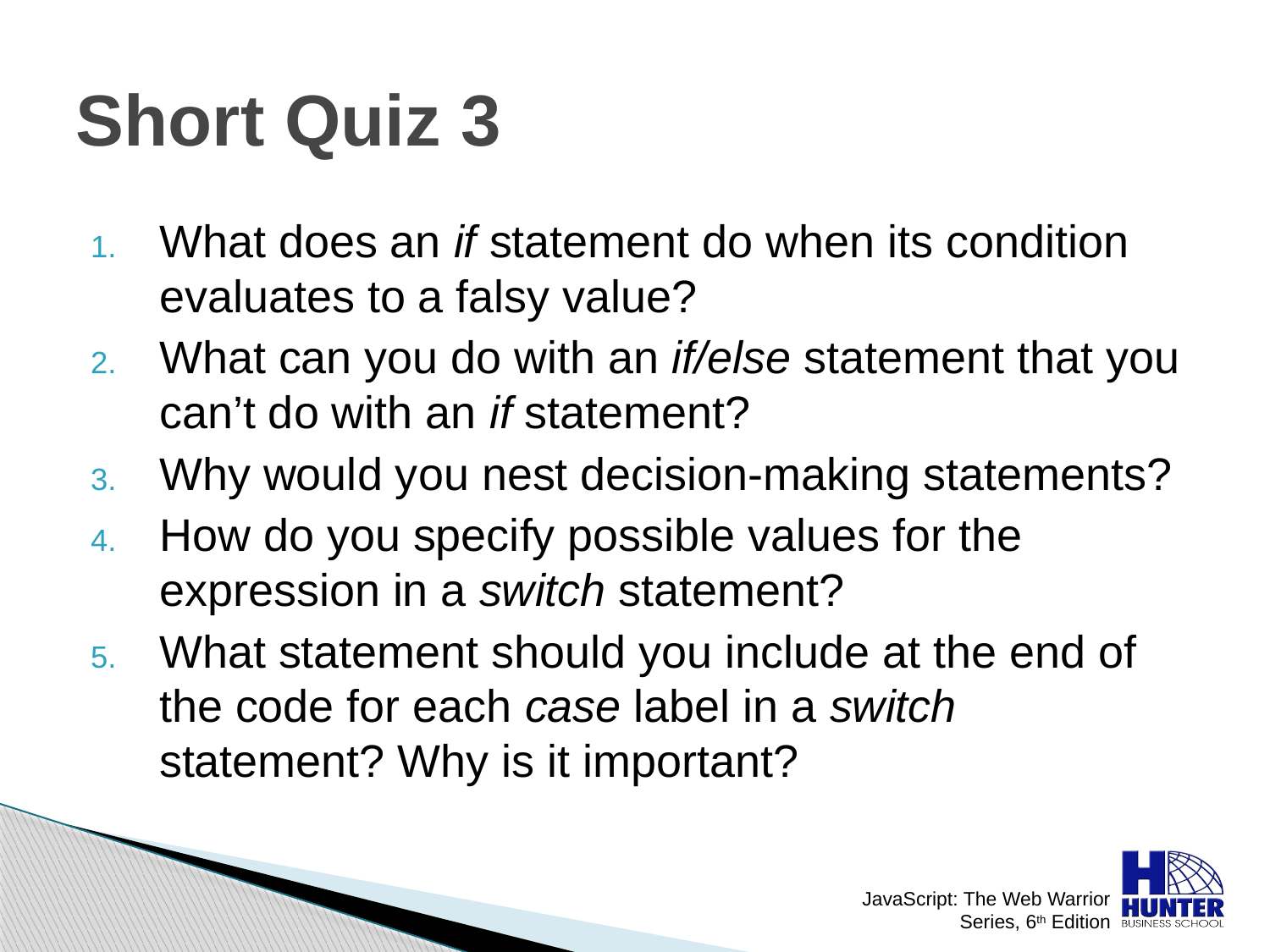

# Short Quiz 3
What does an if statement do when its condition evaluates to a falsy value?
What can you do with an if/else statement that you can’t do with an if statement?
Why would you nest decision-making statements?
How do you specify possible values for the expression in a switch statement?
What statement should you include at the end of the code for each case label in a switch statement? Why is it important?